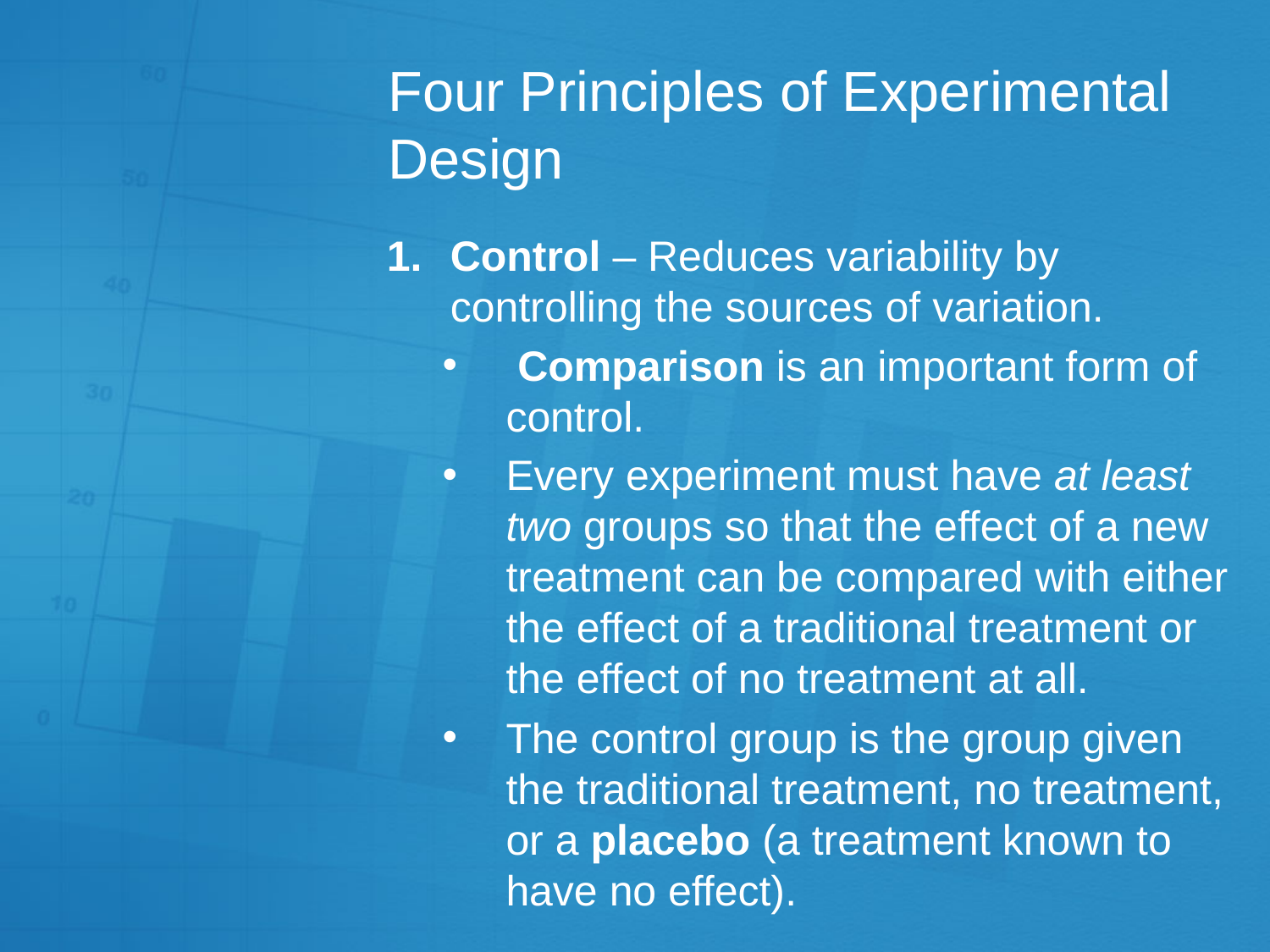

# Four Principles of Experimental Design
Control – Reduces variability by controlling the sources of variation.
 Comparison is an important form of control.
Every experiment must have at least two groups so that the effect of a new treatment can be compared with either the effect of a traditional treatment or the effect of no treatment at all.
The control group is the group given the traditional treatment, no treatment, or a placebo (a treatment known to have no effect).